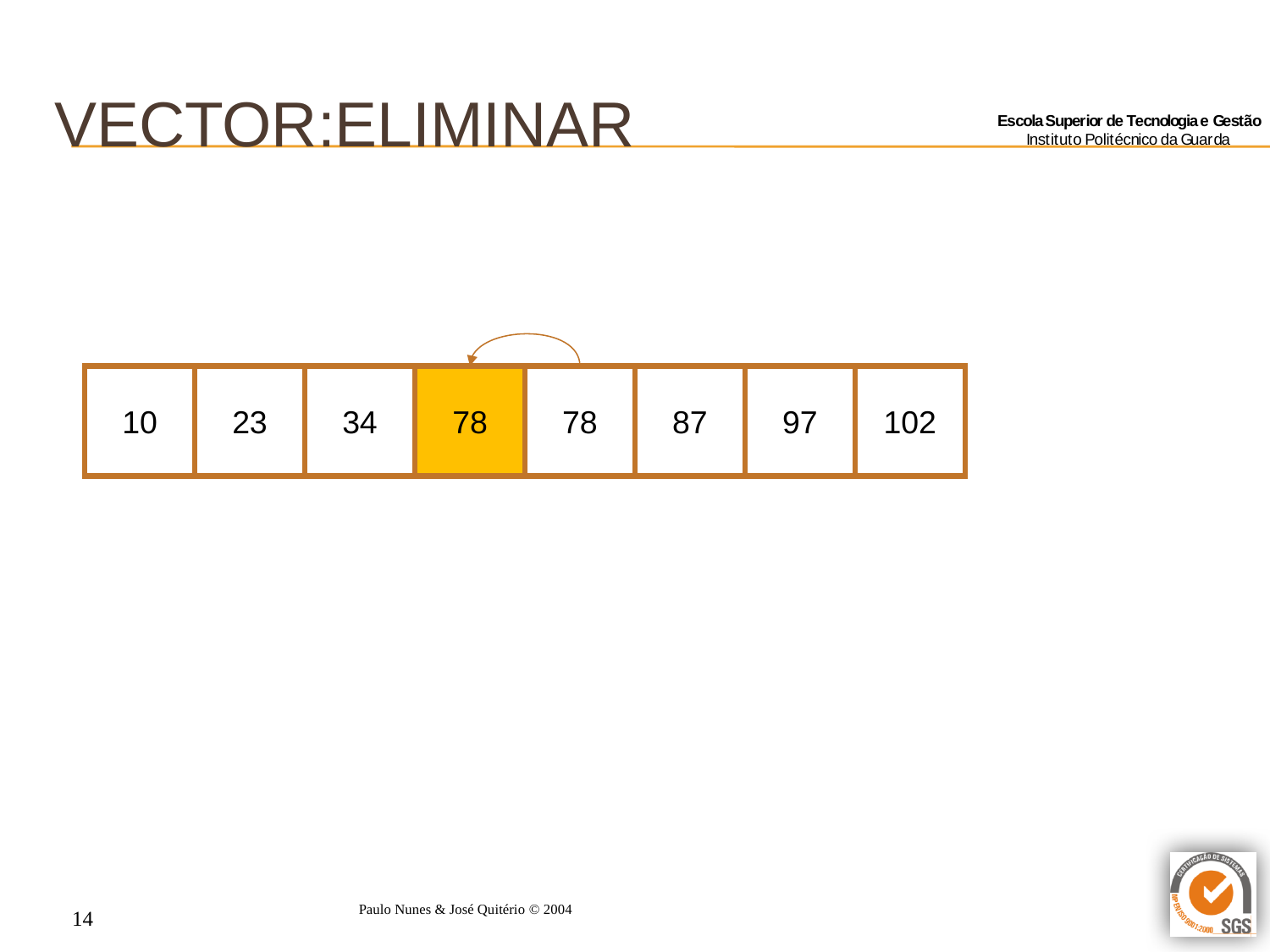

# Vector:Eliminar
10
23
34
55
78
78
87
97
102
Paulo Nunes & José Quitério © 2004
14